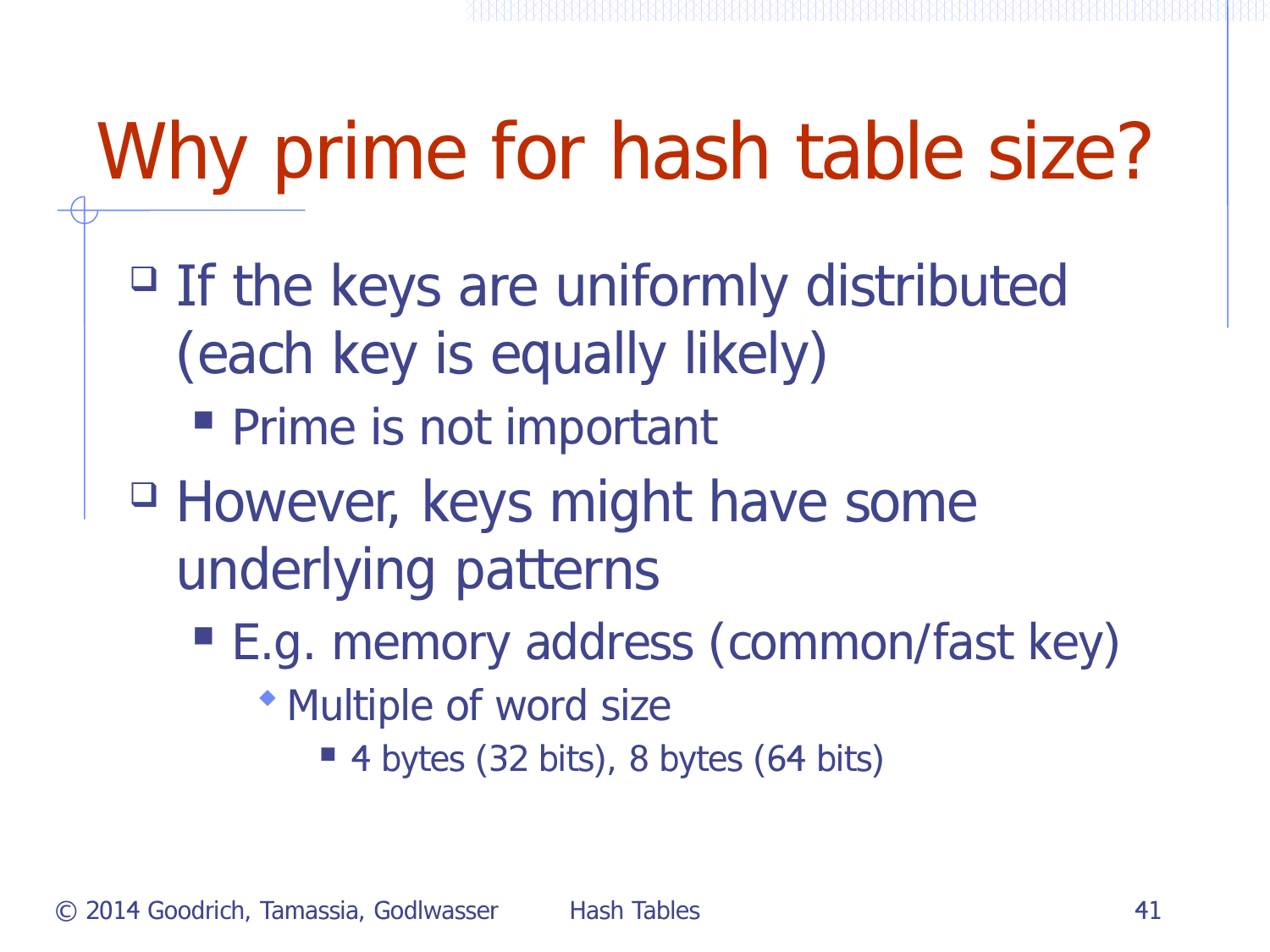

# Why prime for hash table size?
If the keys are uniformly distributed (each key is equally likely)
Prime is not important
However, keys might have some underlying patterns
E.g. memory address (common/fast key)
Multiple of word size
4 bytes (32 bits), 8 bytes (64 bits)
© 2014 Goodrich, Tamassia, Godlwasser
Hash Tables
41